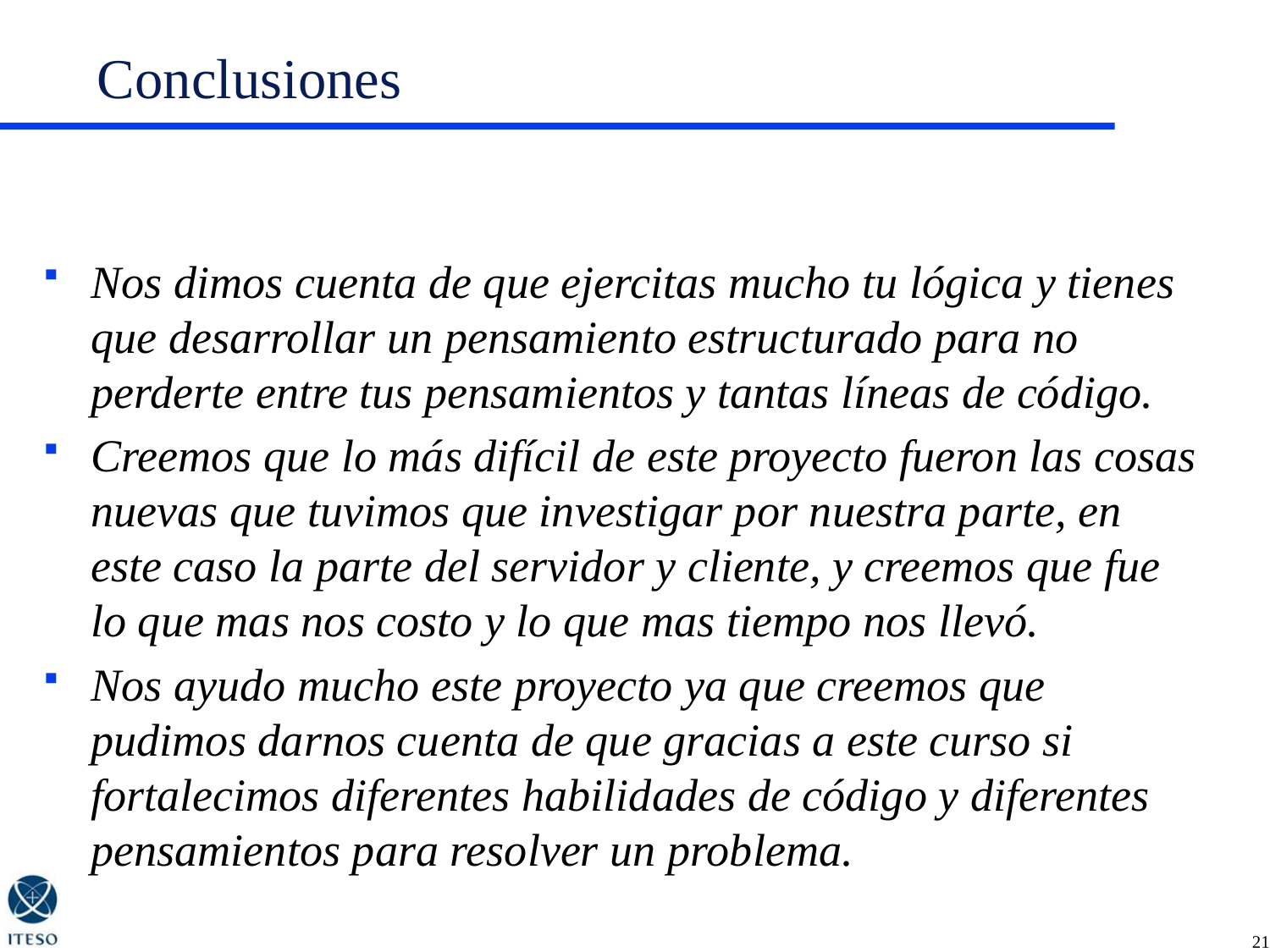

# Conclusiones
Nos dimos cuenta de que ejercitas mucho tu lógica y tienes que desarrollar un pensamiento estructurado para no perderte entre tus pensamientos y tantas líneas de código.
Creemos que lo más difícil de este proyecto fueron las cosas nuevas que tuvimos que investigar por nuestra parte, en este caso la parte del servidor y cliente, y creemos que fue lo que mas nos costo y lo que mas tiempo nos llevó.
Nos ayudo mucho este proyecto ya que creemos que pudimos darnos cuenta de que gracias a este curso si fortalecimos diferentes habilidades de código y diferentes pensamientos para resolver un problema.